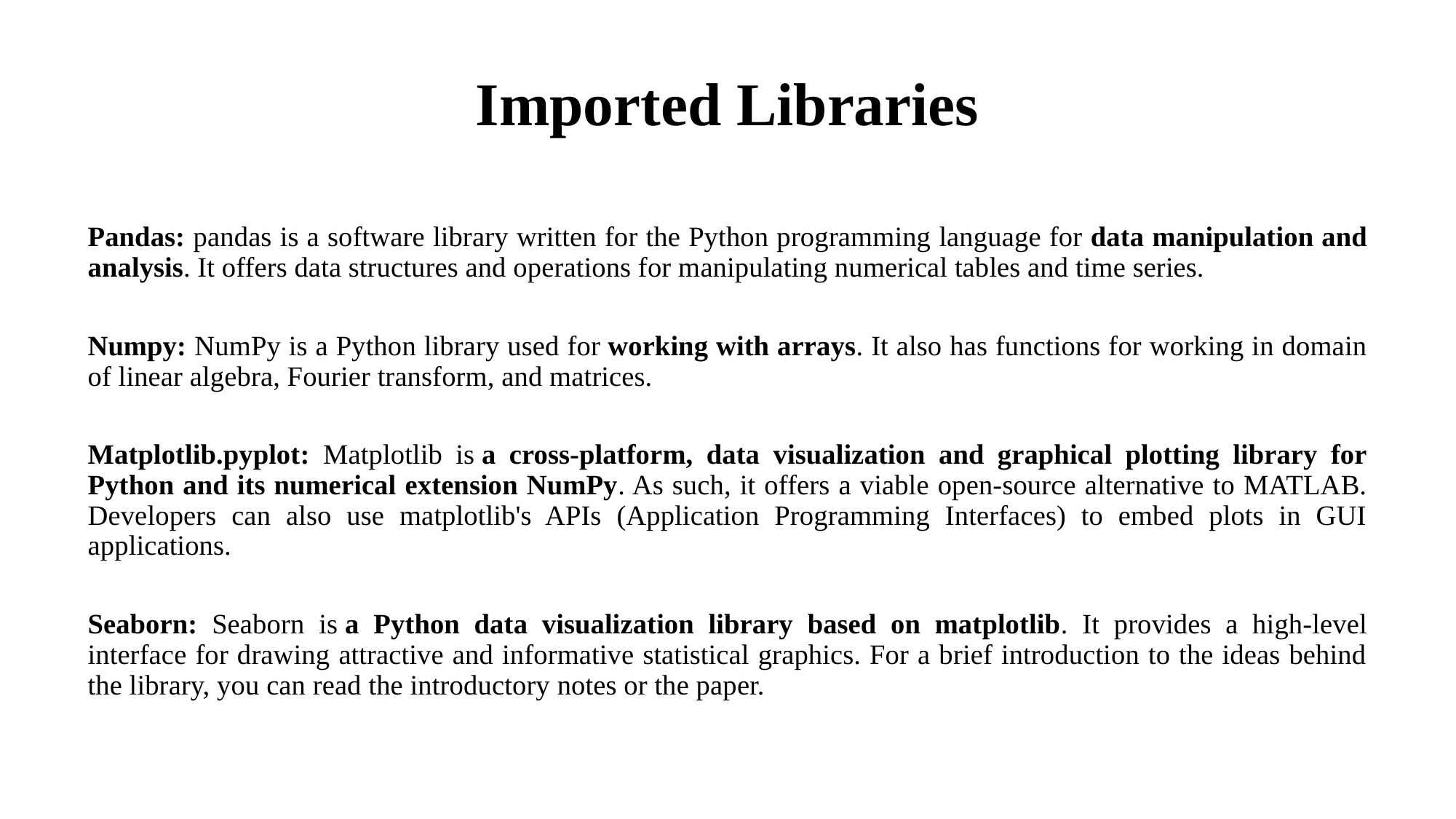

# Imported Libraries

Pandas: pandas is a software library written for the Python programming language for data manipulation and analysis. It offers data structures and operations for manipulating numerical tables and time series.

Numpy: NumPy is a Python library used for working with arrays. It also has functions for working in domain of linear algebra, Fourier transform, and matrices.

Matplotlib.pyplot: Matplotlib is a cross-platform, data visualization and graphical plotting library for Python and its numerical extension NumPy. As such, it offers a viable open-source alternative to MATLAB. Developers can also use matplotlib's APIs (Application Programming Interfaces) to embed plots in GUI applications.

Seaborn: Seaborn is a Python data visualization library based on matplotlib. It provides a high-level interface for drawing attractive and informative statistical graphics. For a brief introduction to the ideas behind the library, you can read the introductory notes or the paper.